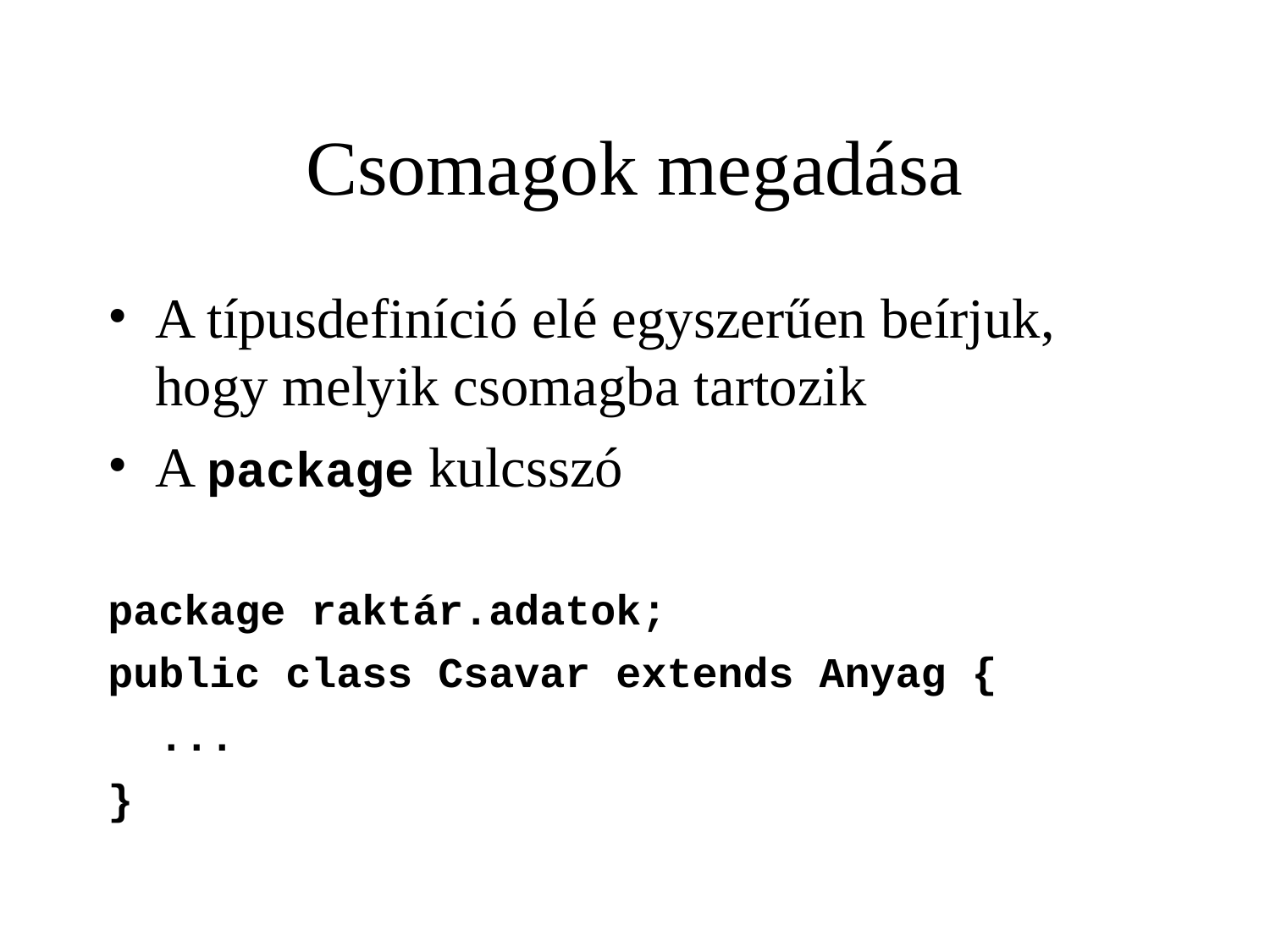

# Csomagok megadása
A típusdefiníció elé egyszerűen beírjuk, hogy melyik csomagba tartozik
A package kulcsszó

package raktár.adatok;
public class Csavar extends Anyag {
  ...
}